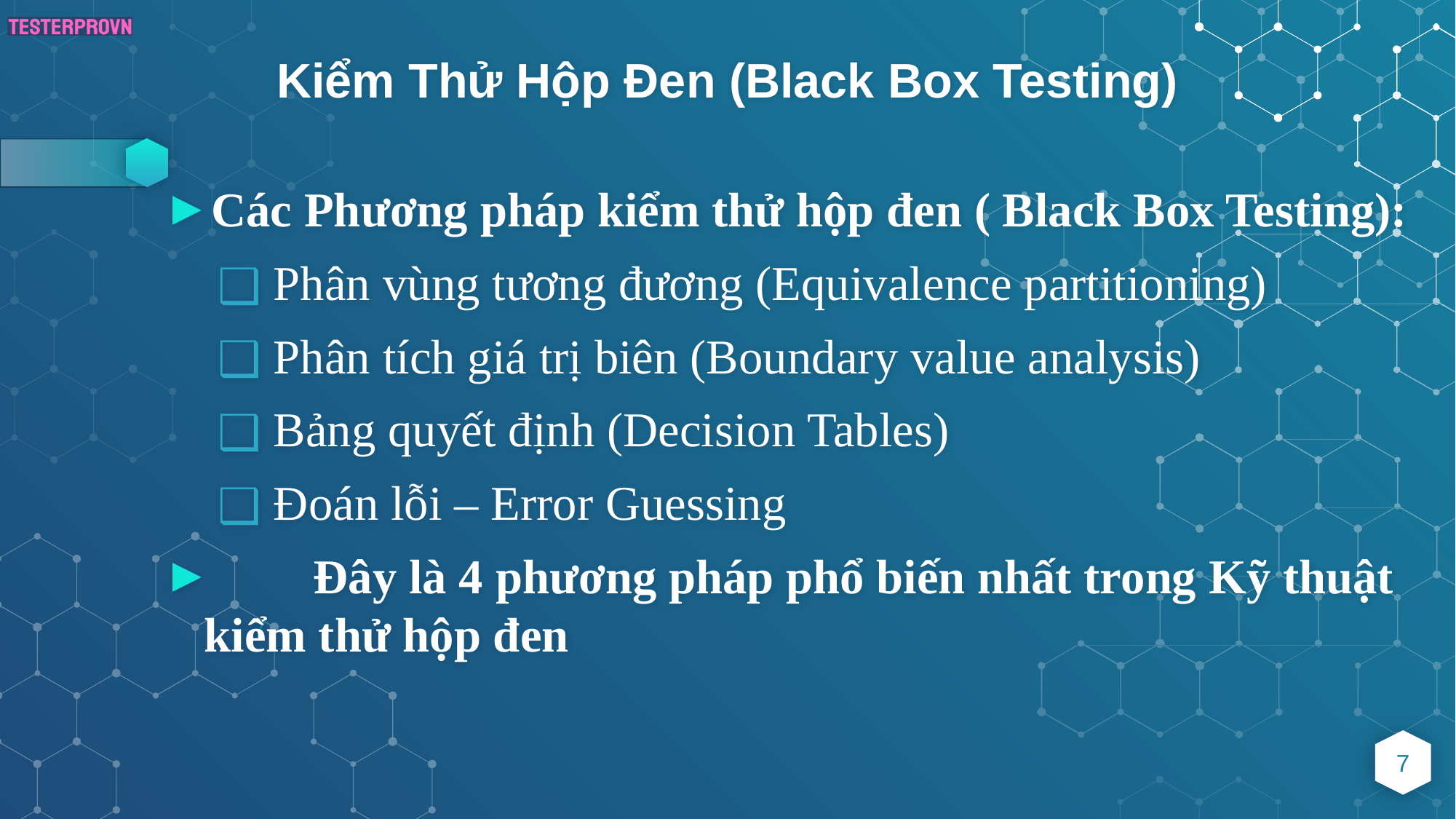

# Kiểm Thử Hộp Đen (Black Box Testing)
Các Phương pháp kiểm thử hộp đen ( Black Box Testing):
 Phân vùng tương đương (Equivalence partitioning)
 Phân tích giá trị biên (Boundary value analysis)
 Bảng quyết định (Decision Tables)
 Đoán lỗi – Error Guessing
	Đây là 4 phương pháp phổ biến nhất trong Kỹ thuật kiểm thử hộp đen

7